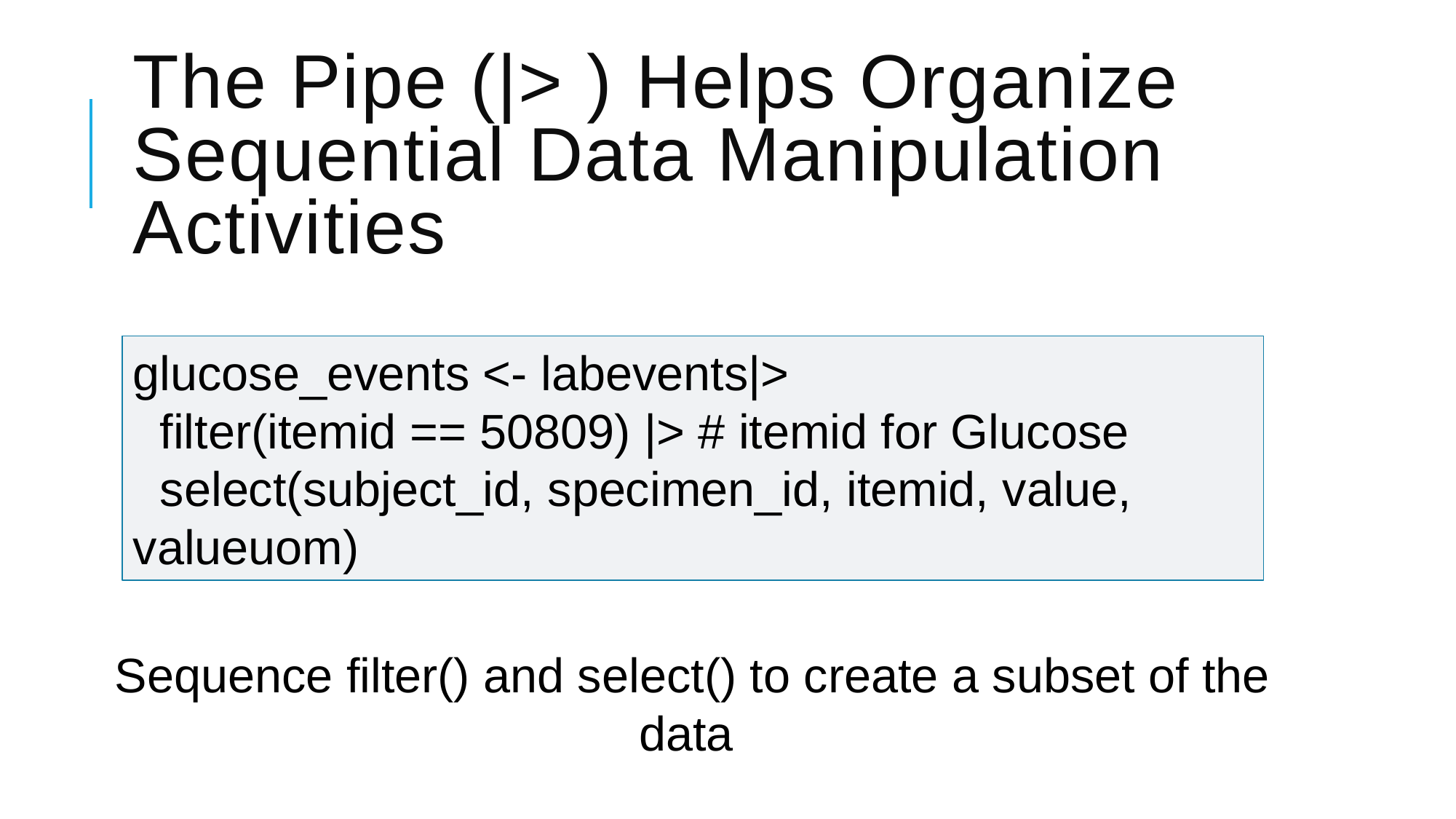

# The Pipe (|> ) Helps Organize Sequential Data Manipulation Activities
glucose_events <- labevents|>
  filter(itemid == 50809) |> # itemid for Glucose
  select(subject_id, specimen_id, itemid, value, valueuom)
Sequence filter() and select() to create a subset of the data